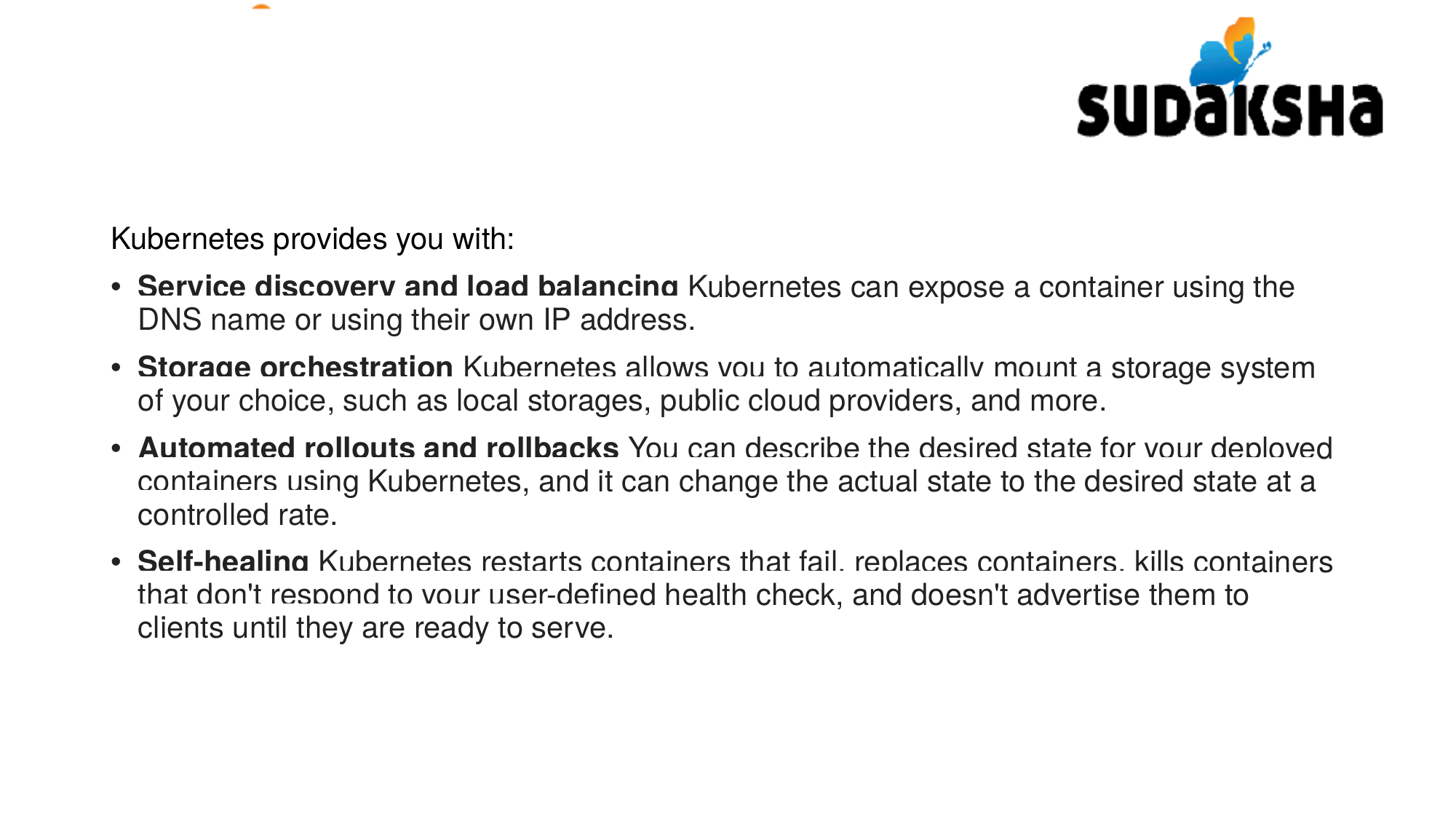

Kubernetes provides you with:
Service discovery and load balancing Kubernetes can expose a container using the DNS name or using their own IP address.
Storage orchestration Kubernetes allows you to automatically mount a storage system of your choice, such as local storages, public cloud providers, and more.
Automated rollouts and rollbacks You can describe the desired state for your deployed containers using Kubernetes, and it can change the actual state to the desired state at a controlled rate.
Self-healing Kubernetes restarts containers that fail, replaces containers, kills containers that don't respond to your user-defined health check, and doesn't advertise them to clients until they are ready to serve.